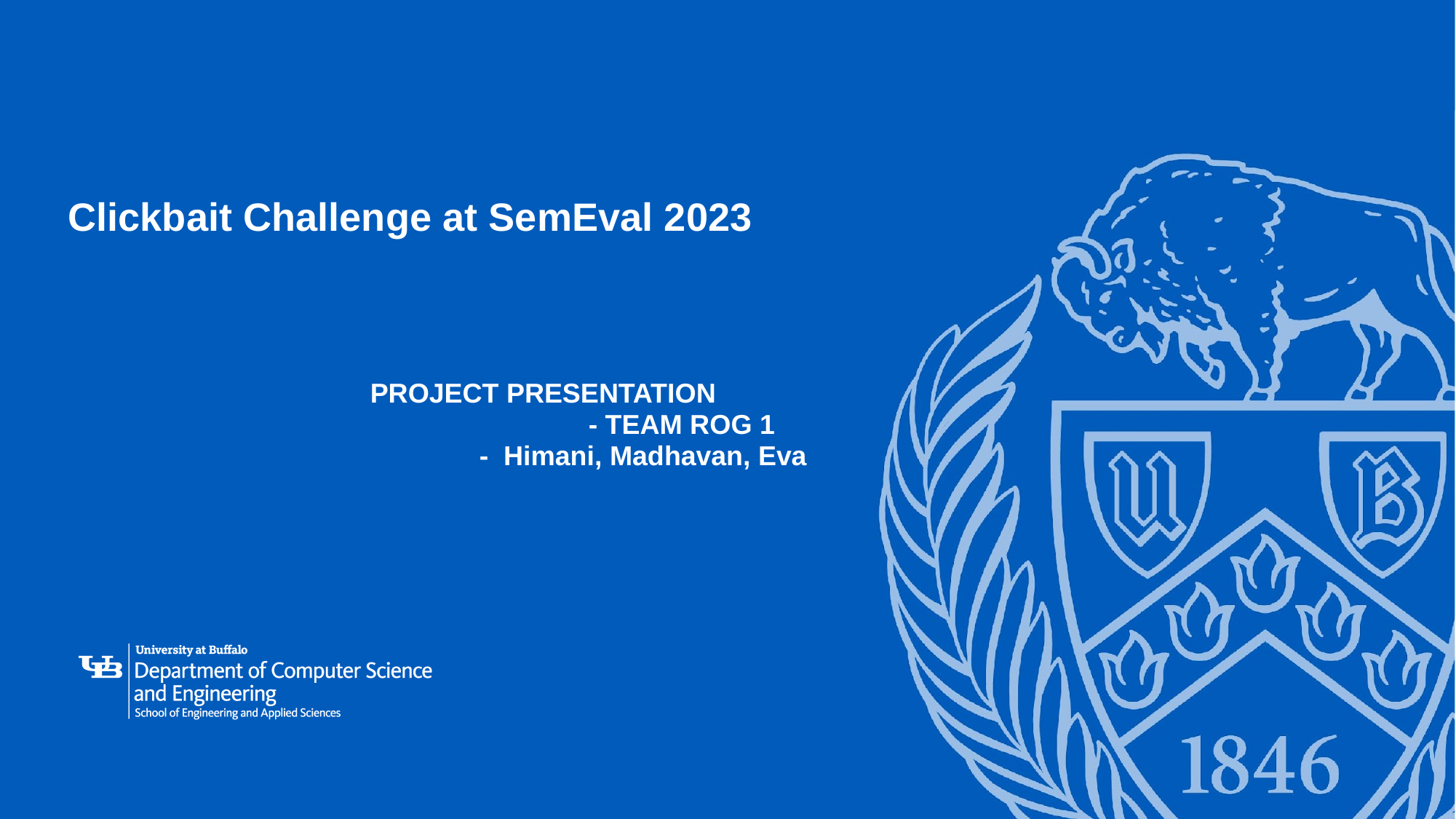

# Clickbait Challenge at SemEval 2023
PROJECT PRESENTATION
		- TEAM ROG 1
-  Himani, Madhavan, Eva